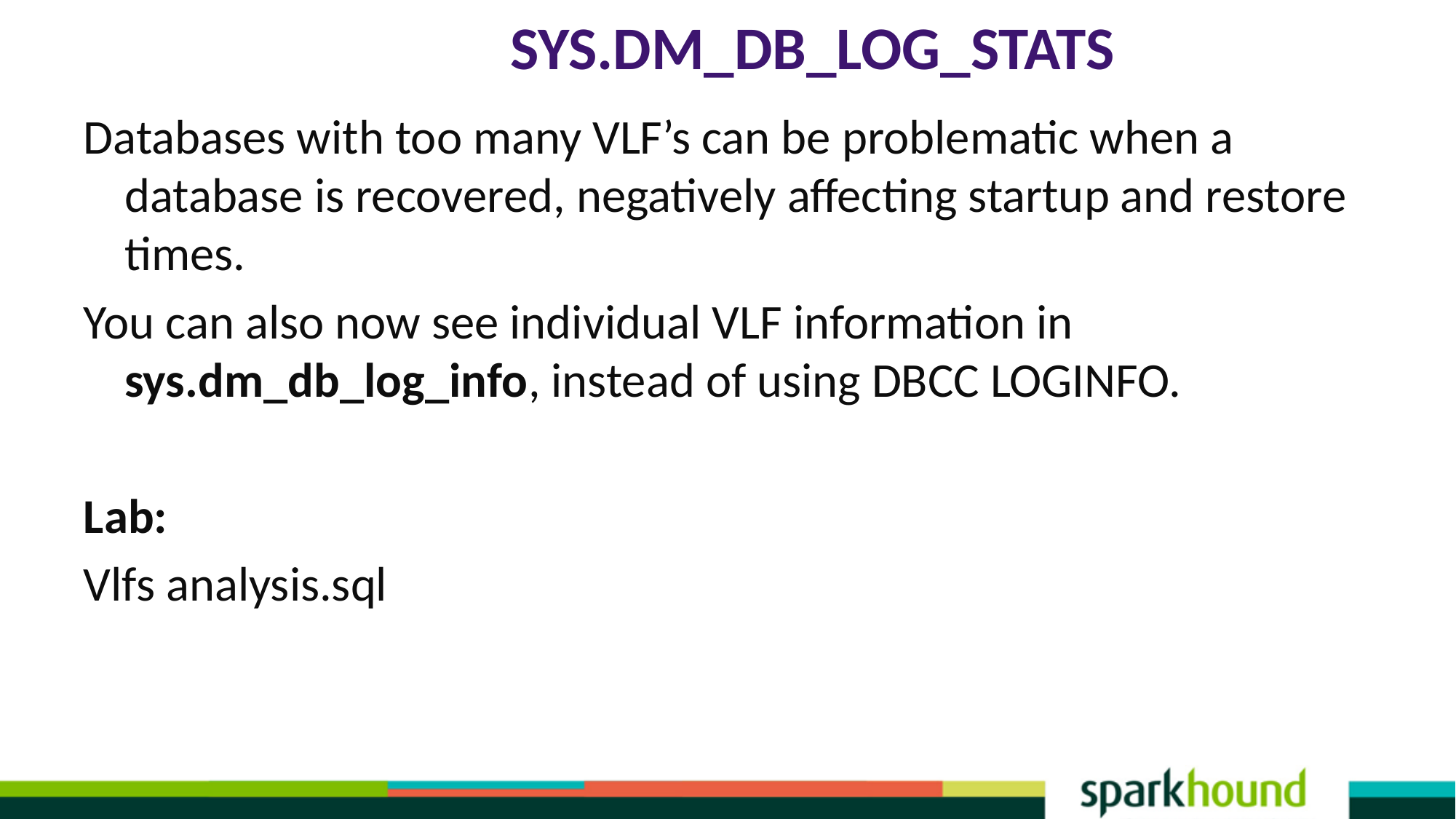

# sys.dm_DB_LOG_STATS
Databases with too many VLF’s can be problematic when a database is recovered, negatively affecting startup and restore times.
You can also now see individual VLF information in sys.dm_db_log_info, instead of using DBCC LOGINFO.

Lab:
Vlfs analysis.sql